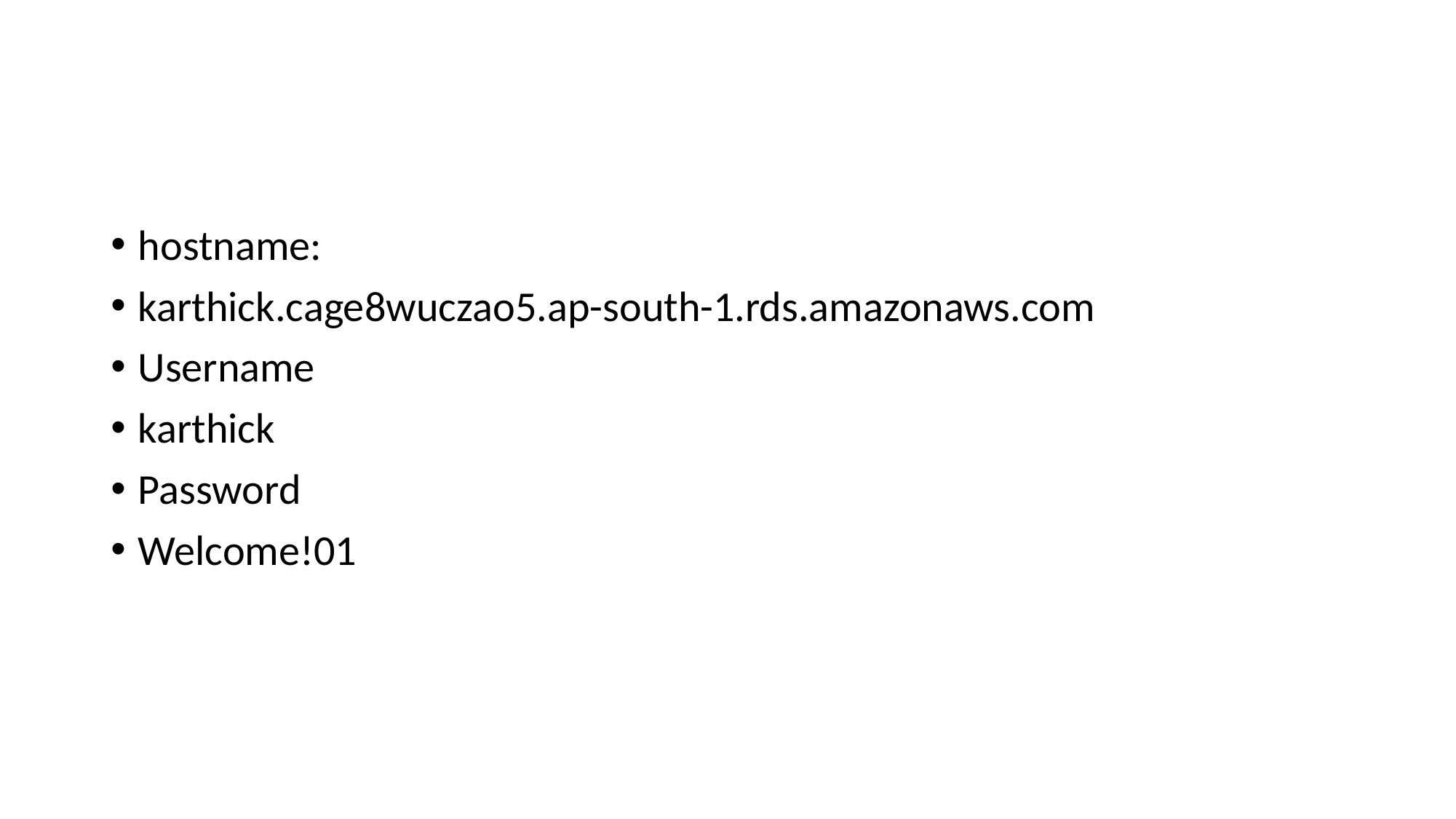

#
hostname:
karthick.cage8wuczao5.ap-south-1.rds.amazonaws.com
Username
karthick
Password
Welcome!01